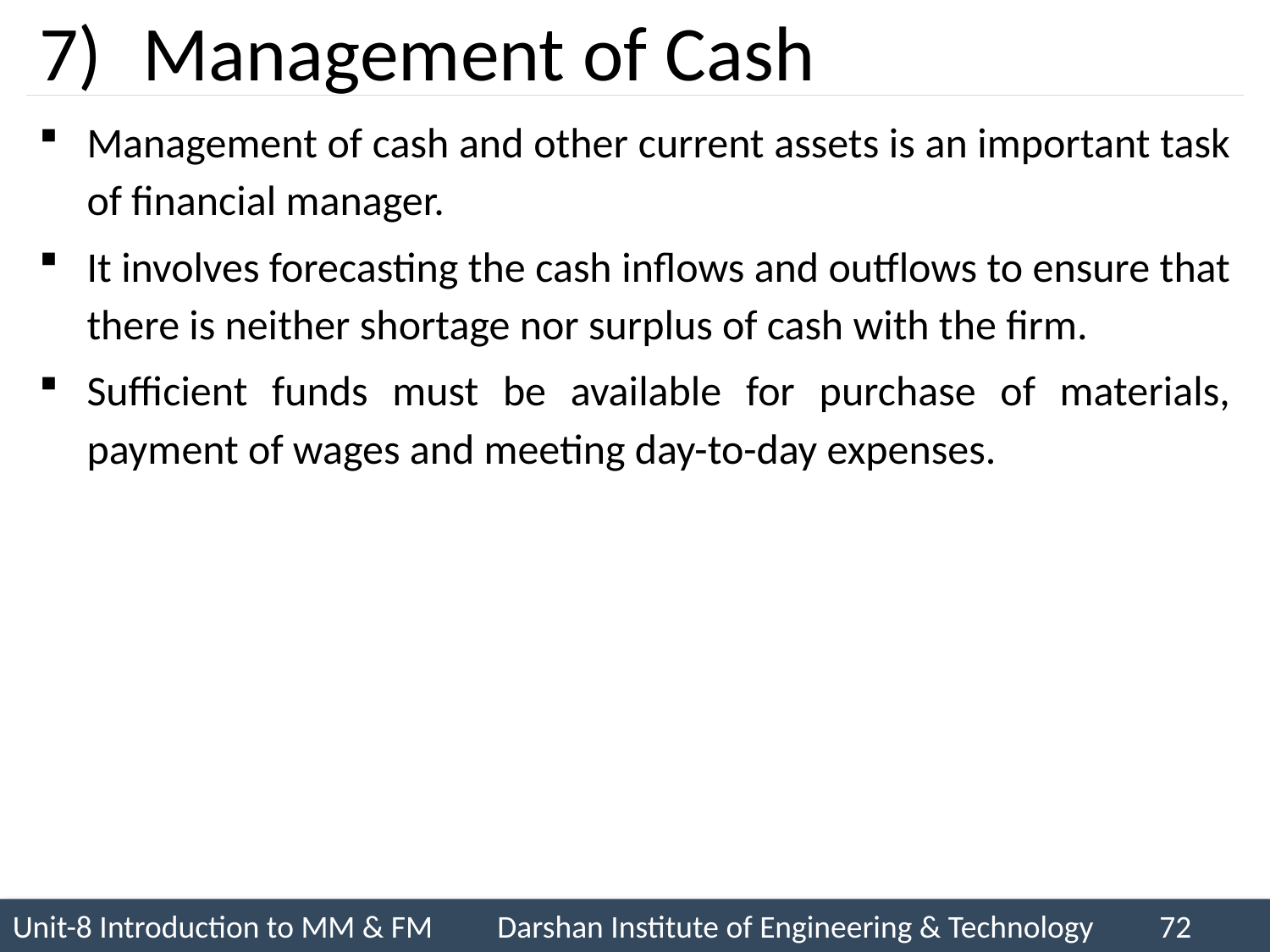

# Management of Cash
Management of cash and other current assets is an important task of financial manager.
It involves forecasting the cash inflows and outflows to ensure that there is neither shortage nor surplus of cash with the firm.
Sufficient funds must be available for purchase of materials, payment of wages and meeting day-to-day expenses.